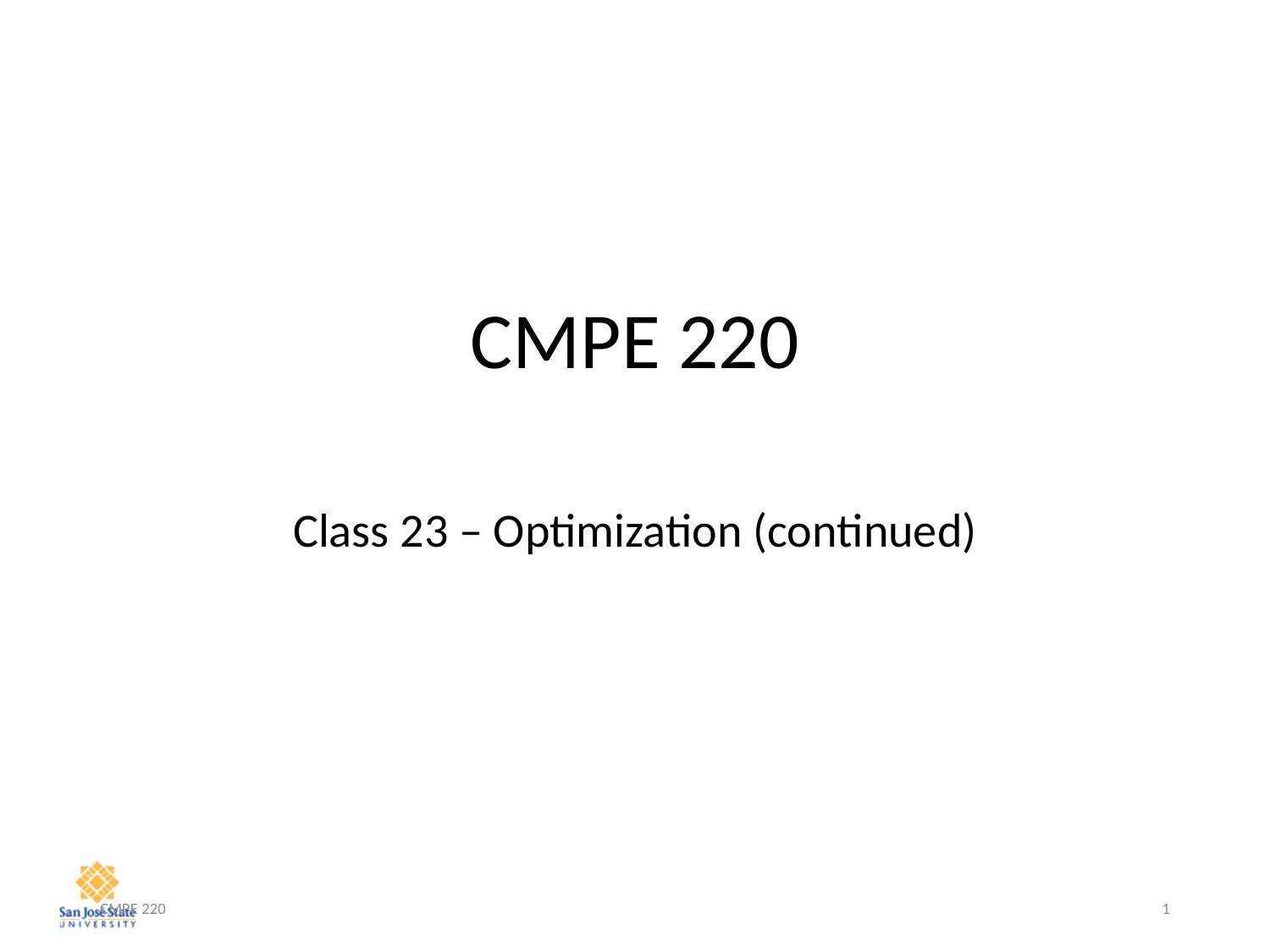

# CMPE 220
Class 23 – Optimization (continued)

CMPE 220
1